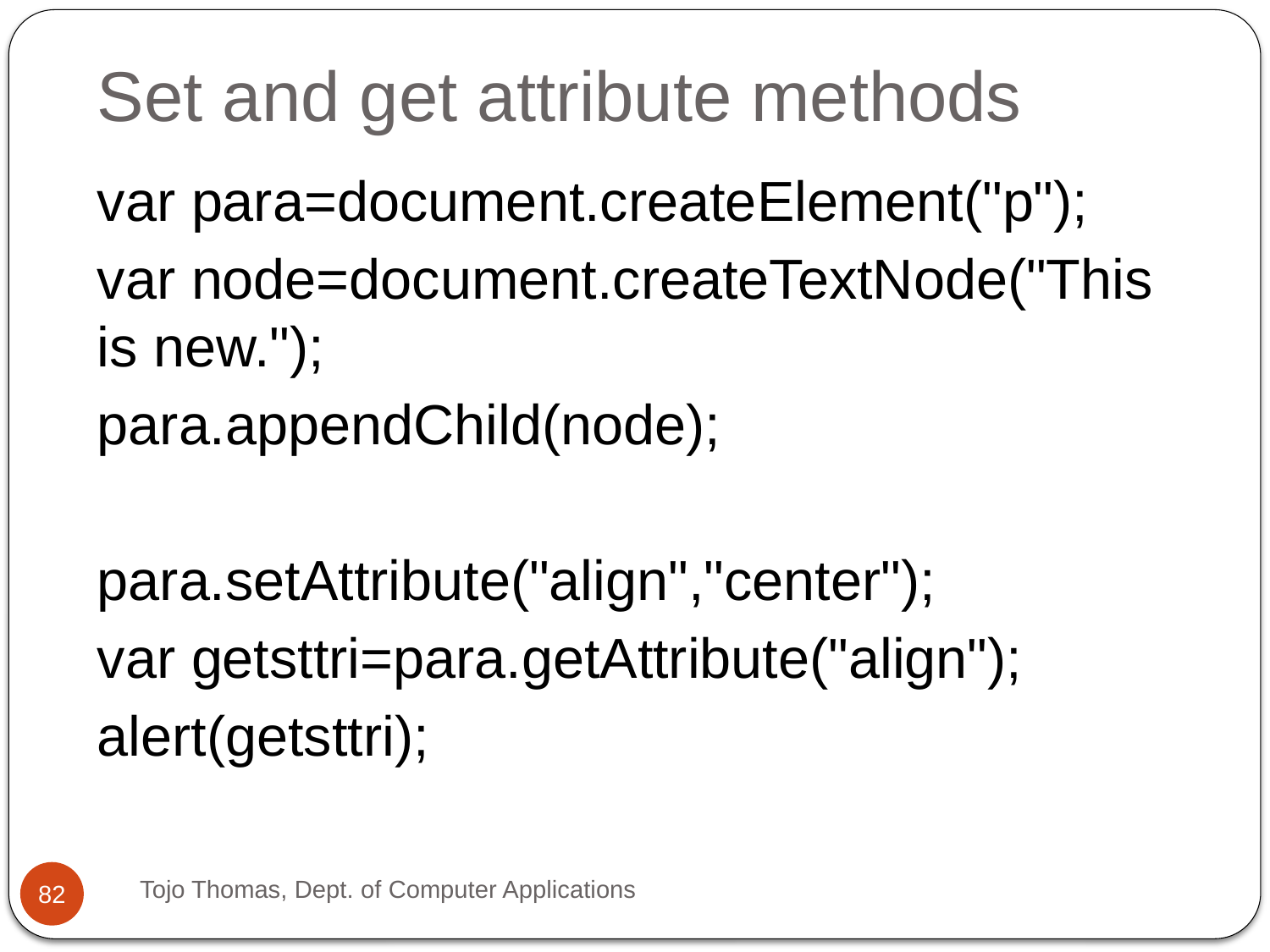

# Set and get attribute methods
var para=document.createElement("p");
var node=document.createTextNode("This is new.");
para.appendChild(node);

para.setAttribute("align","center");
var getsttri=para.getAttribute("align");
alert(getsttri);

Tojo Thomas, Dept. of Computer Applications
82